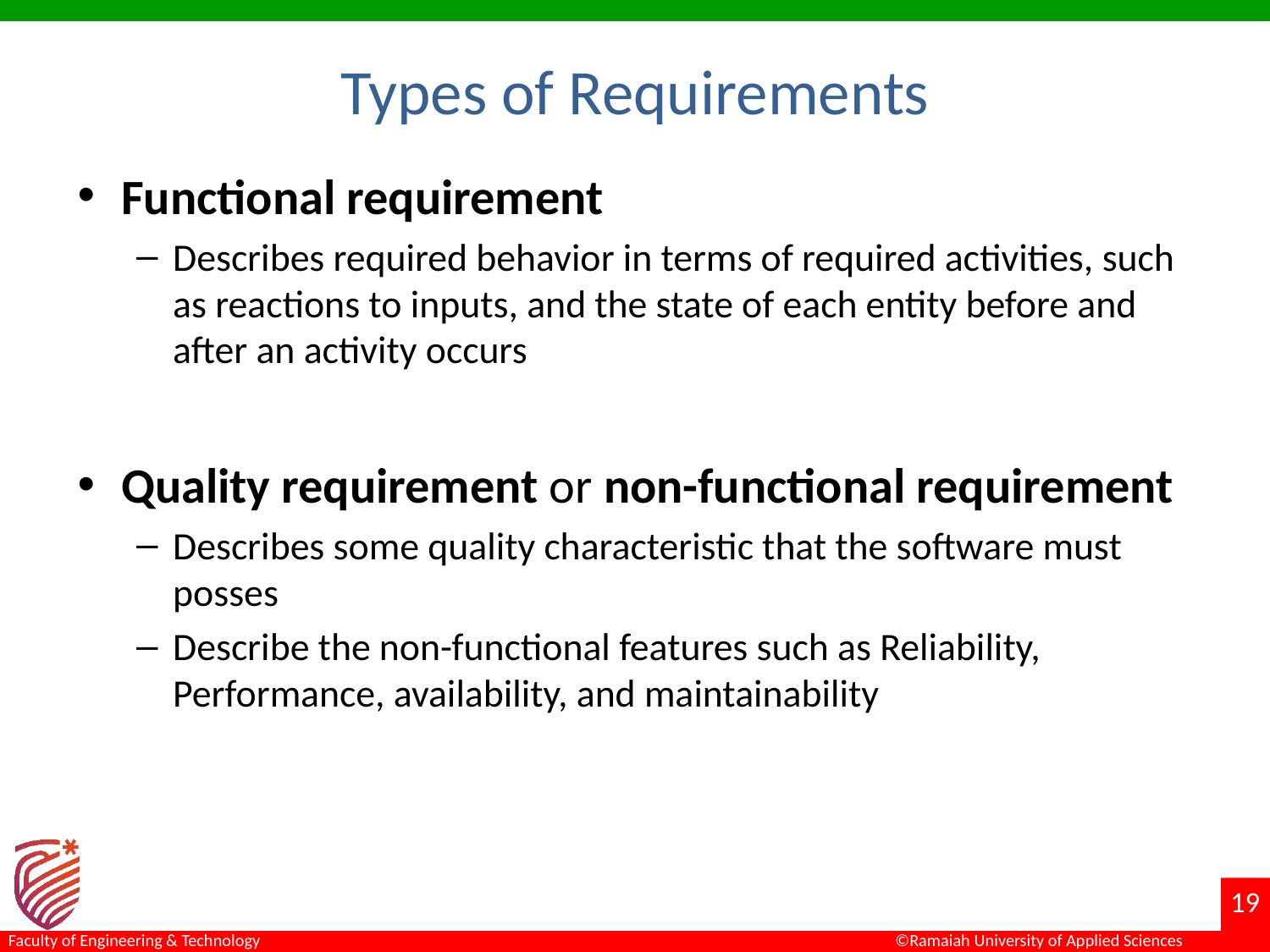

# Types of Requirements
Functional requirement
Describes required behavior in terms of required activities, such as reactions to inputs, and the state of each entity before and after an activity occurs

Quality requirement or non-functional requirement
Describes some quality characteristic that the software must posses
Describe the non-functional features such as Reliability, Performance, availability, and maintainability

19